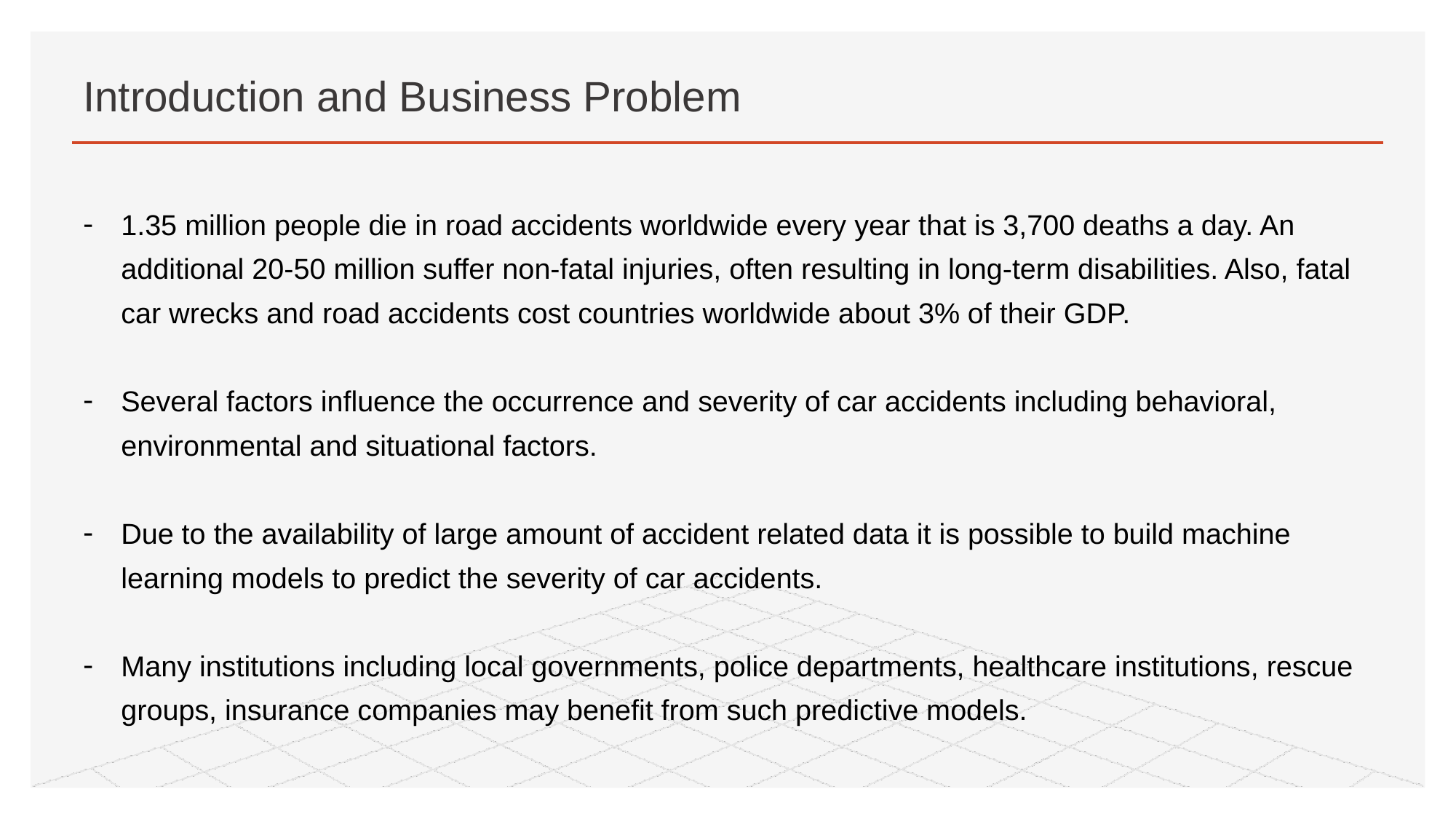

# Introduction and Business Problem
1.35 million people die in road accidents worldwide every year that is 3,700 deaths a day. An additional 20-50 million suffer non-fatal injuries, often resulting in long-term disabilities. Also, fatal car wrecks and road accidents cost countries worldwide about 3% of their GDP.

Several factors influence the occurrence and severity of car accidents including behavioral, environmental and situational factors.

Due to the availability of large amount of accident related data it is possible to build machine learning models to predict the severity of car accidents.

Many institutions including local governments, police departments, healthcare institutions, rescue groups, insurance companies may benefit from such predictive models.